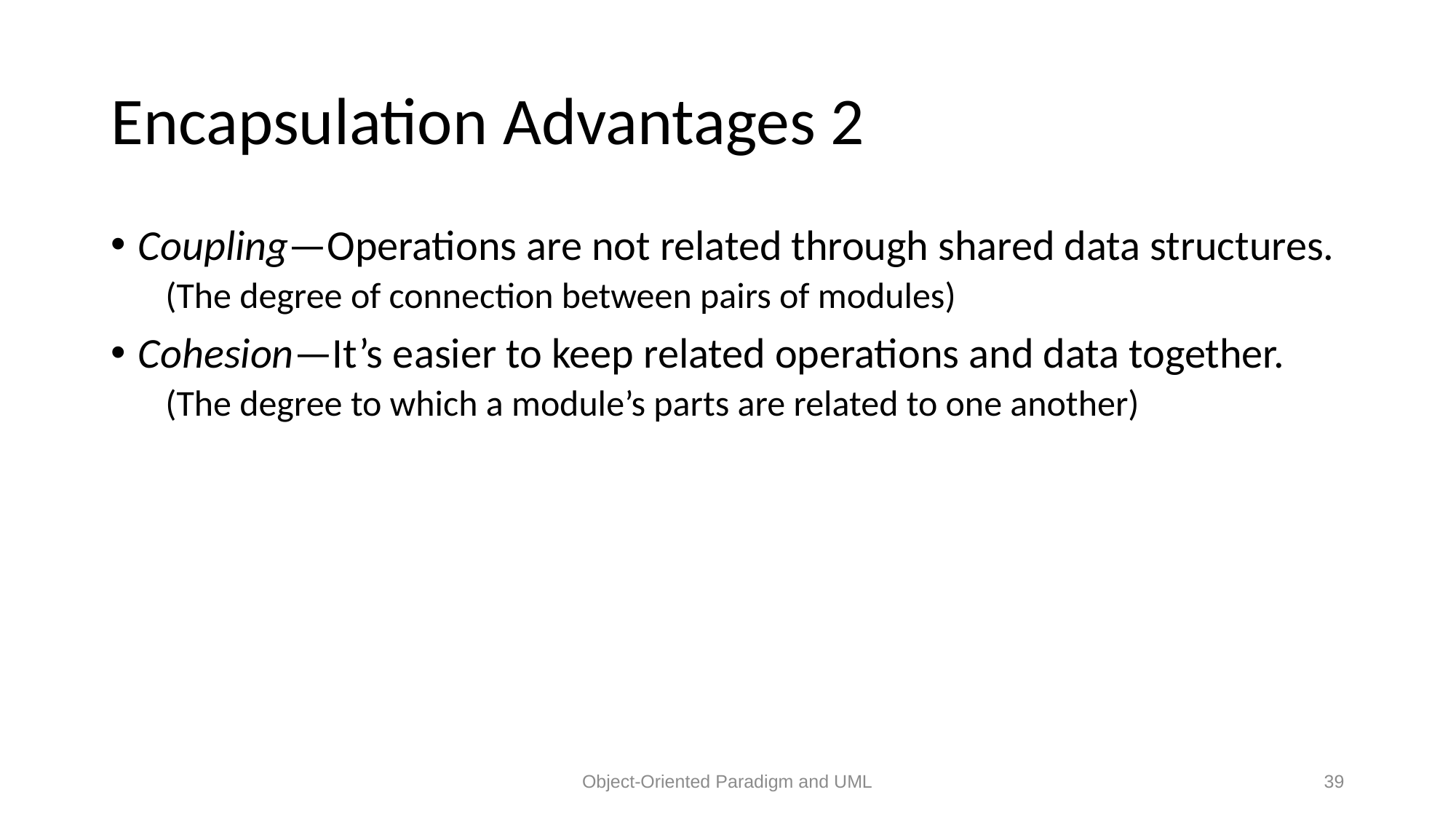

# Encapsulation Advantages 2
Coupling—Operations are not related through shared data structures.
(The degree of connection between pairs of modules)
Cohesion—It’s easier to keep related operations and data together.
(The degree to which a module’s parts are related to one another)
Object-Oriented Paradigm and UML
39